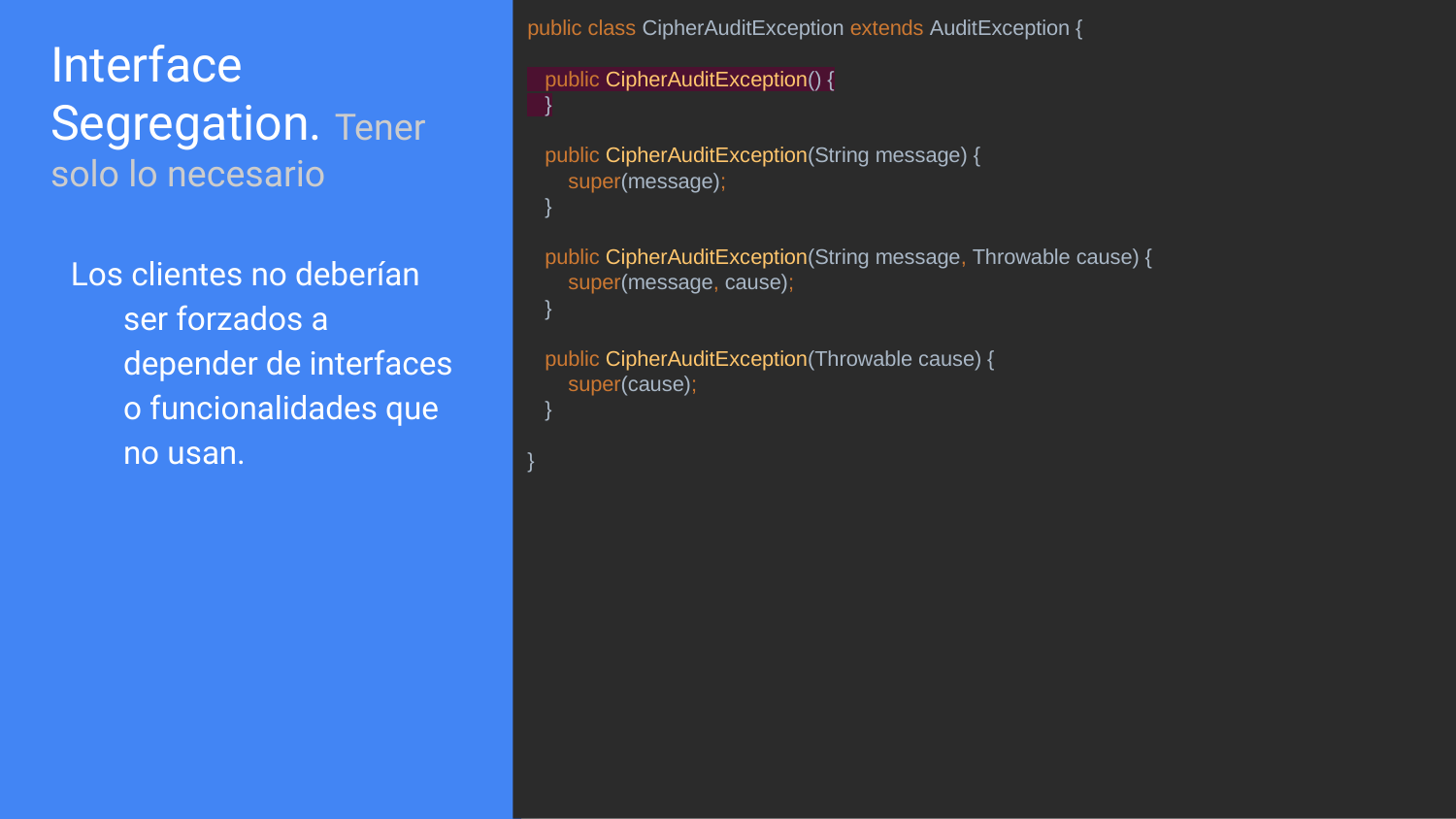

public class CipherAuditException extends AuditException {

   public CipherAuditException() {
   }

   public CipherAuditException(String message) {
       super(message);
   }

   public CipherAuditException(String message, Throwable cause) {
       super(message, cause);
   }

   public CipherAuditException(Throwable cause) {
       super(cause);
   }

}

# Interface Segregation. Tener solo lo necesario
Los clientes no deberían ser forzados a depender de interfaces o funcionalidades que no usan.